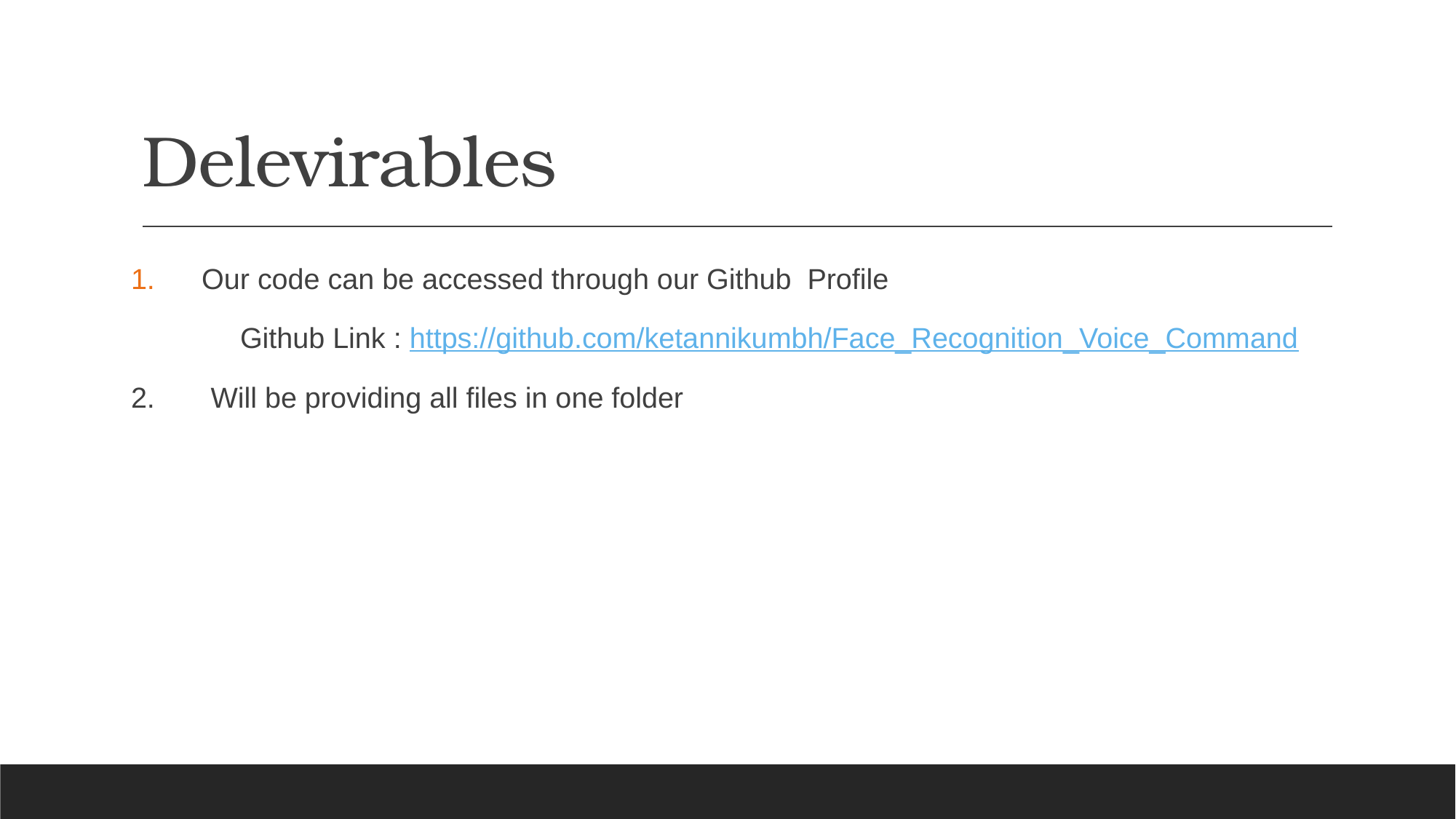

# Delevirables
  Our code can be accessed through our Github  Profile
	Github Link : https://github.com/ketannikumbh/Face_Recognition_Voice_Command
2.       Will be providing all files in one folder